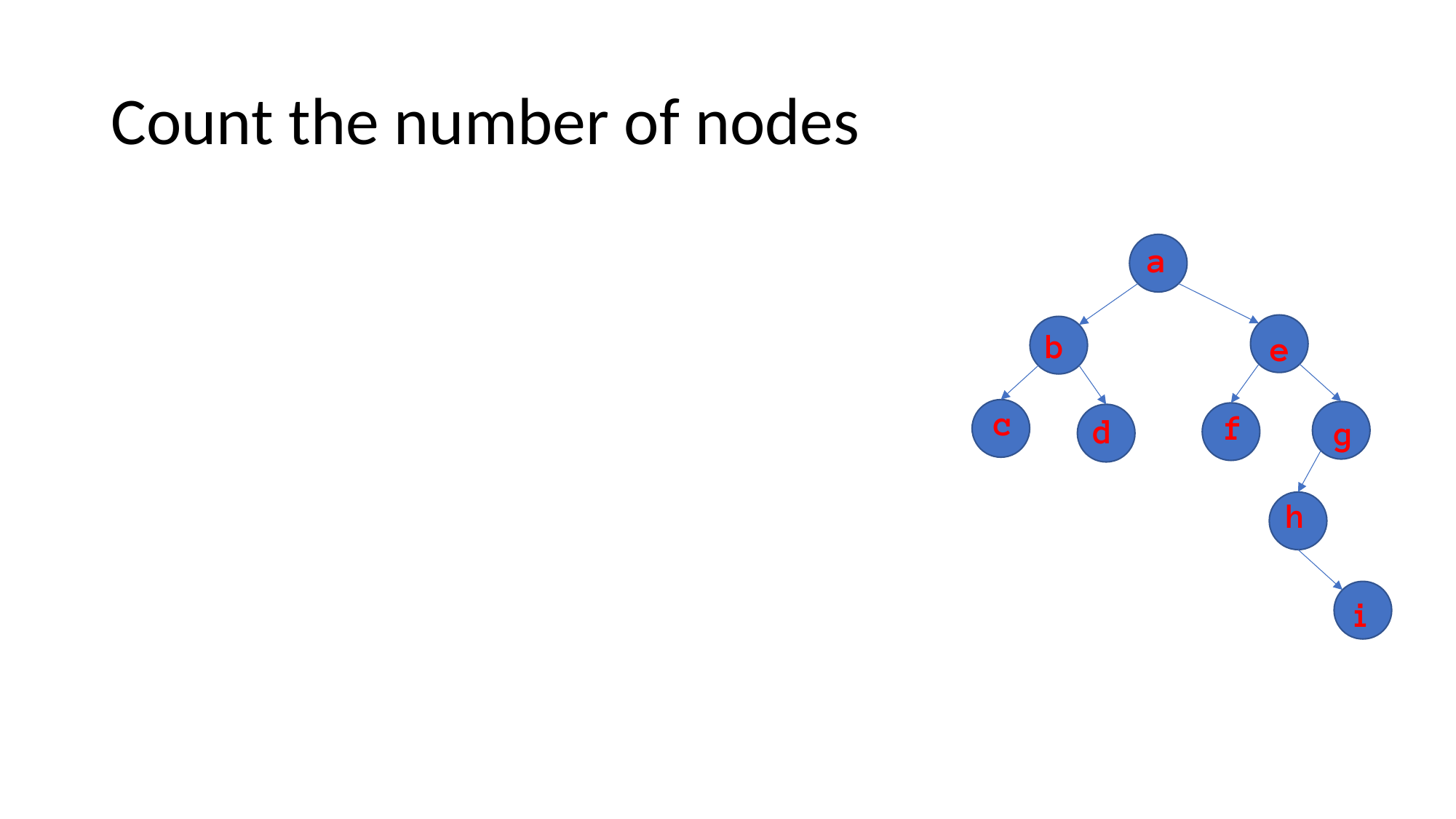

# Count the number of nodes
a

b
e
c
f

d

g

h

i